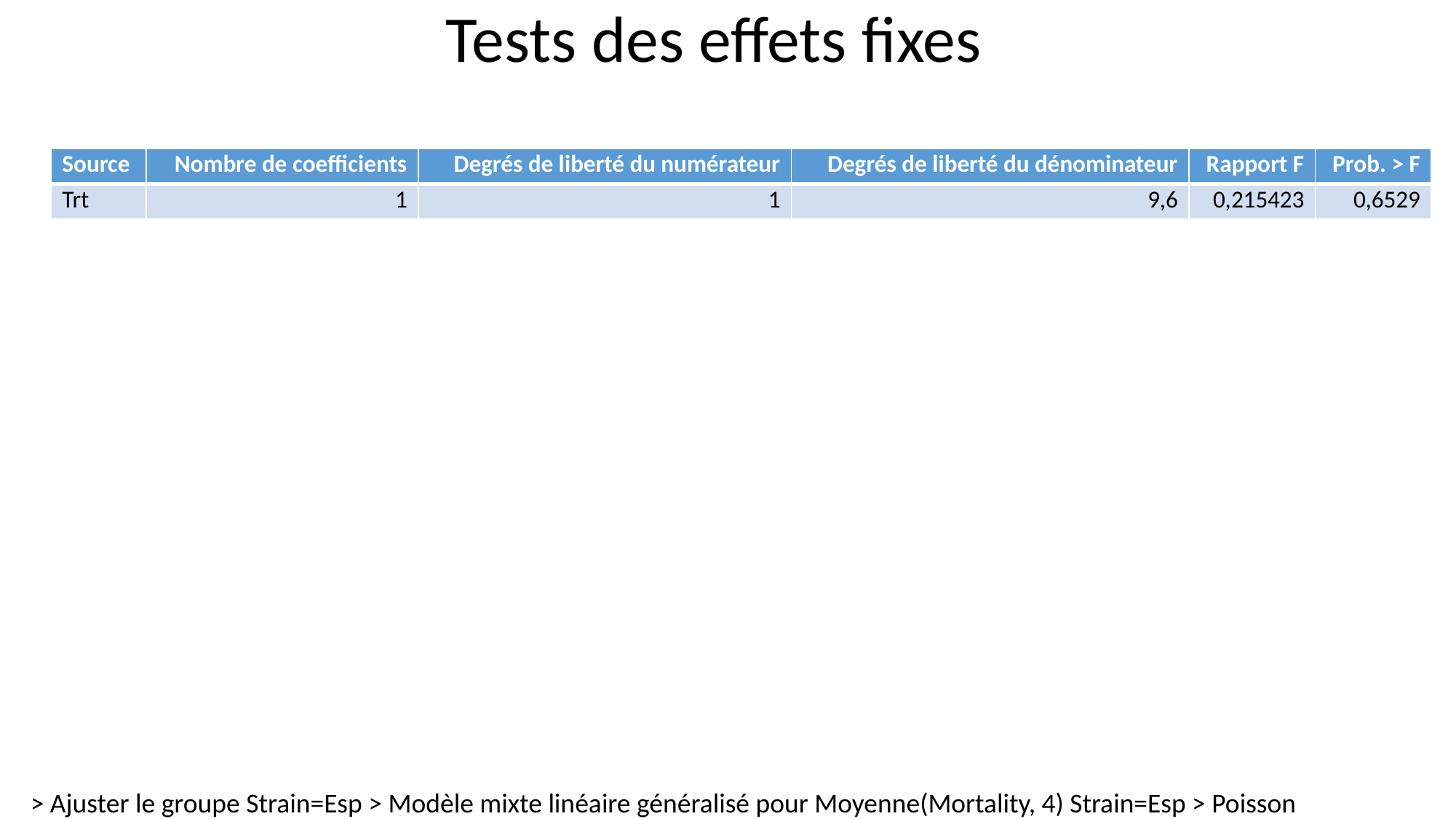

# Tests des effets fixes
| Source | Nombre de coefficients | Degrés de liberté du numérateur | Degrés de liberté du dénominateur | Rapport F | Prob. > F |
| --- | --- | --- | --- | --- | --- |
| Trt | 1 | 1 | 9,6 | 0,215423 | 0,6529 |
> Ajuster le groupe Strain=Esp > Modèle mixte linéaire généralisé pour Moyenne(Mortality, 4) Strain=Esp > Poisson